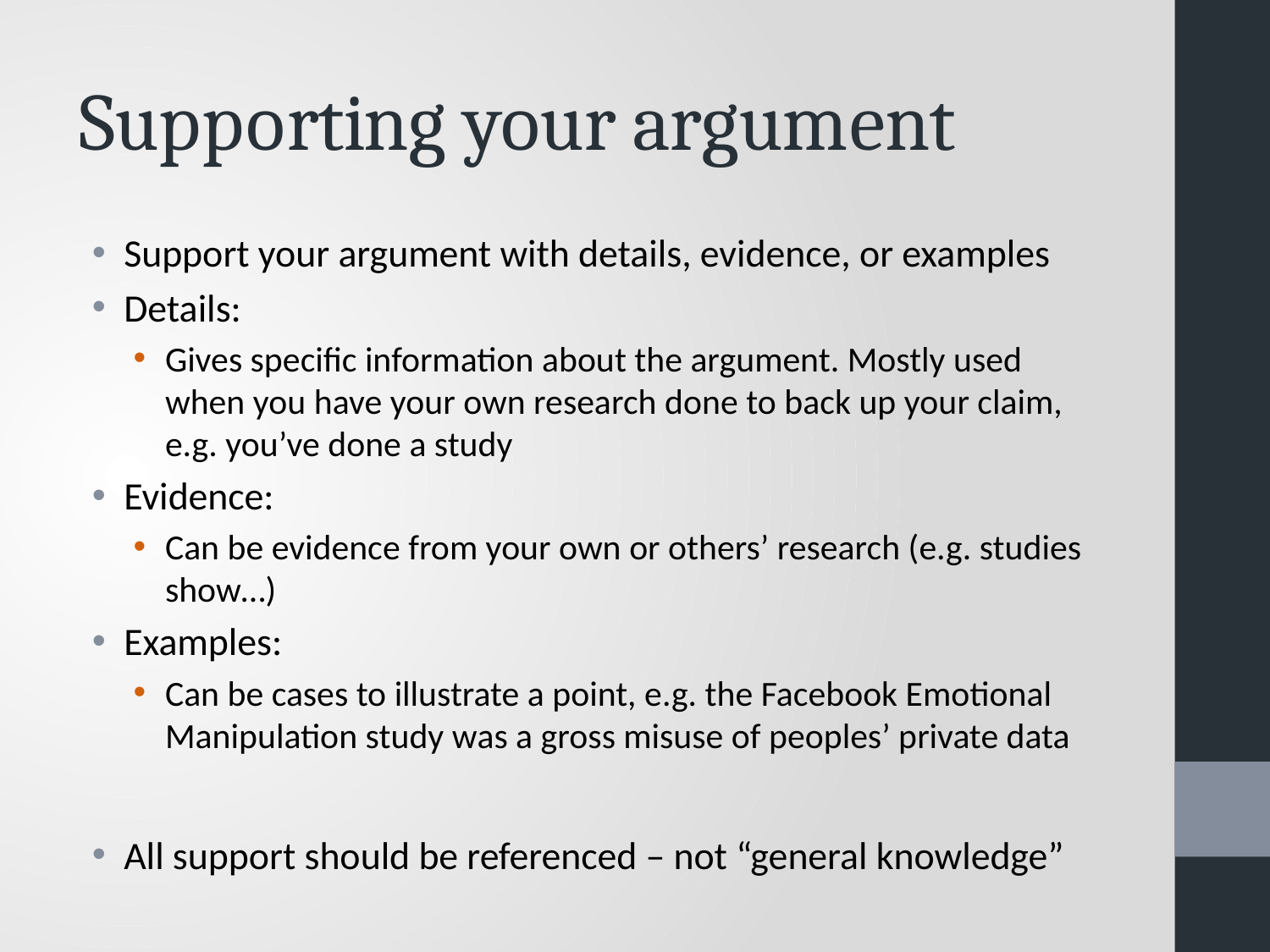

# Supporting your argument
Support your argument with details, evidence, or examples
Details:
Gives specific information about the argument. Mostly used when you have your own research done to back up your claim, e.g. you’ve done a study
Evidence:
Can be evidence from your own or others’ research (e.g. studies show…)
Examples:
Can be cases to illustrate a point, e.g. the Facebook Emotional Manipulation study was a gross misuse of peoples’ private data

All support should be referenced – not “general knowledge”